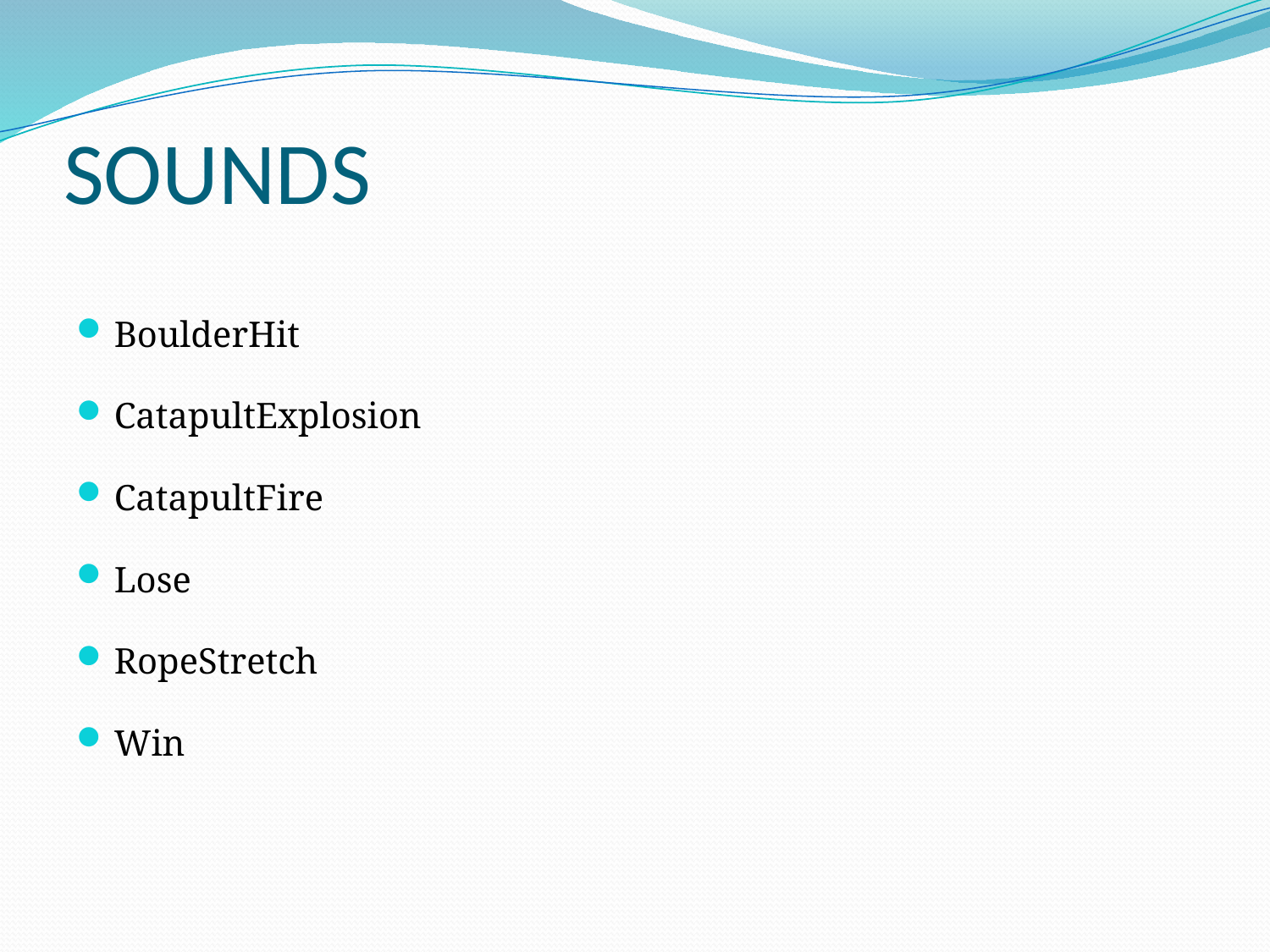

# SOUNDS

BoulderHit

CatapultExplosion

CatapultFire

Lose

RopeStretch

Win